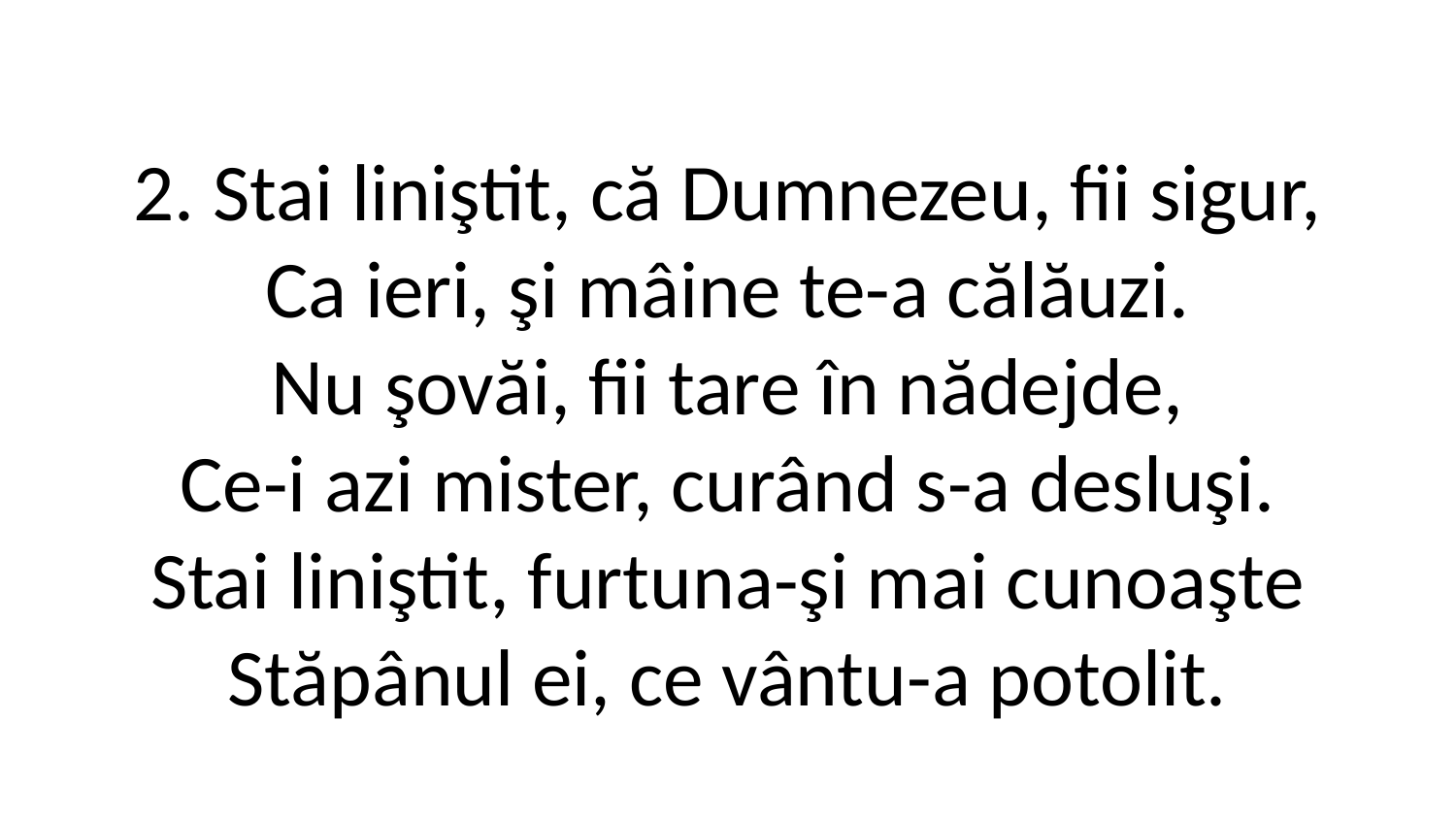

2. Stai liniştit, că Dumnezeu, fii sigur,
Ca ieri, şi mâine te-a călăuzi.
Nu şovăi, fii tare în nădejde,
Ce-i azi mister, curând s-a desluşi.
Stai liniştit, furtuna-şi mai cunoaşte
Stăpânul ei, ce vântu-a potolit.